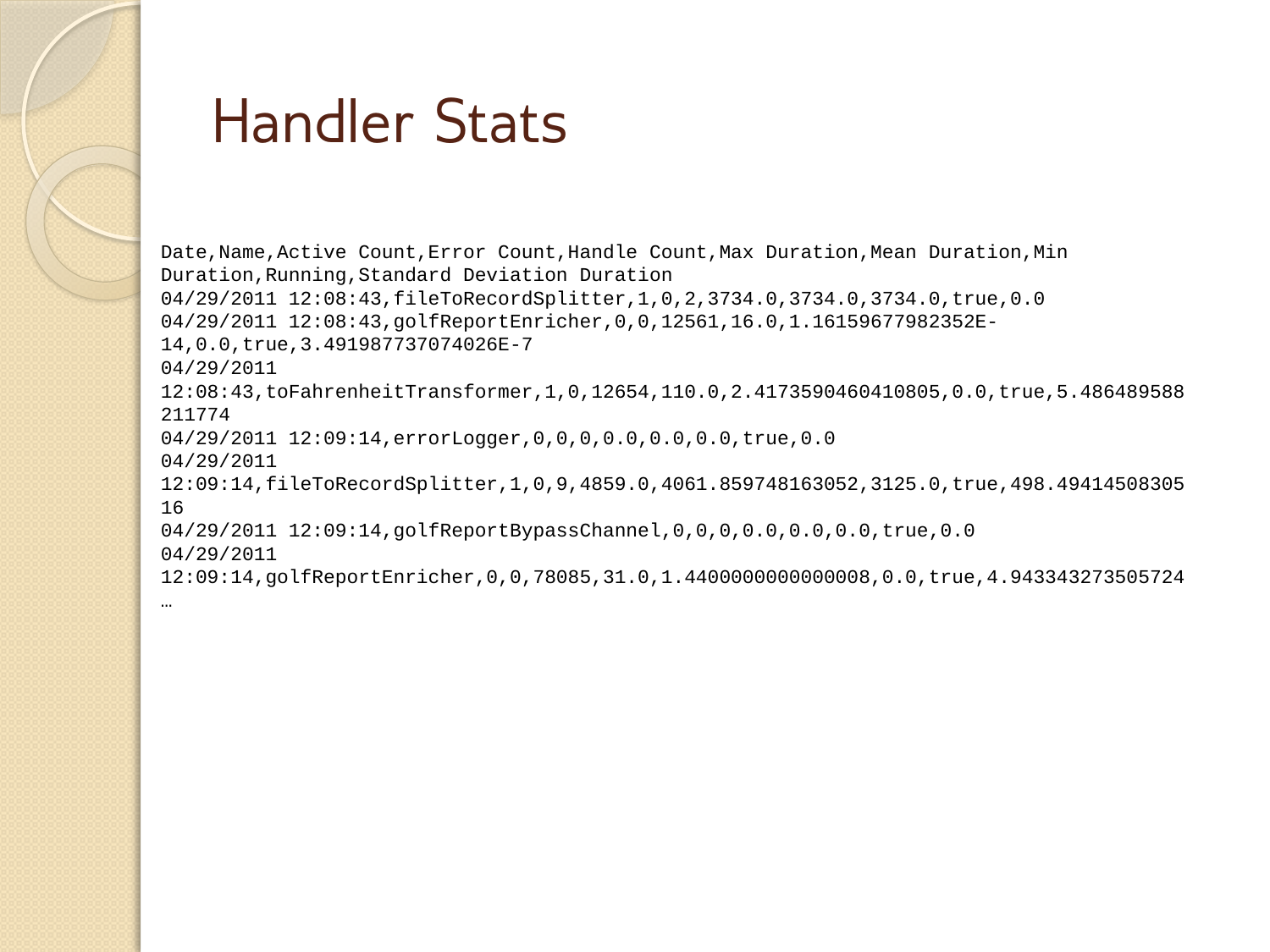

# Handler Stats
Date,Name,Active Count,Error Count,Handle Count,Max Duration,Mean Duration,Min Duration,Running,Standard Deviation Duration
04/29/2011 12:08:43,fileToRecordSplitter,1,0,2,3734.0,3734.0,3734.0,true,0.0
04/29/2011 12:08:43,golfReportEnricher,0,0,12561,16.0,1.16159677982352E-14,0.0,true,3.491987737074026E-7
04/29/2011 12:08:43,toFahrenheitTransformer,1,0,12654,110.0,2.4173590460410805,0.0,true,5.486489588211774
04/29/2011 12:09:14,errorLogger,0,0,0,0.0,0.0,0.0,true,0.0
04/29/2011 12:09:14,fileToRecordSplitter,1,0,9,4859.0,4061.859748163052,3125.0,true,498.4941450830516
04/29/2011 12:09:14,golfReportBypassChannel,0,0,0,0.0,0.0,0.0,true,0.0
04/29/2011 12:09:14,golfReportEnricher,0,0,78085,31.0,1.4400000000000008,0.0,true,4.943343273505724…